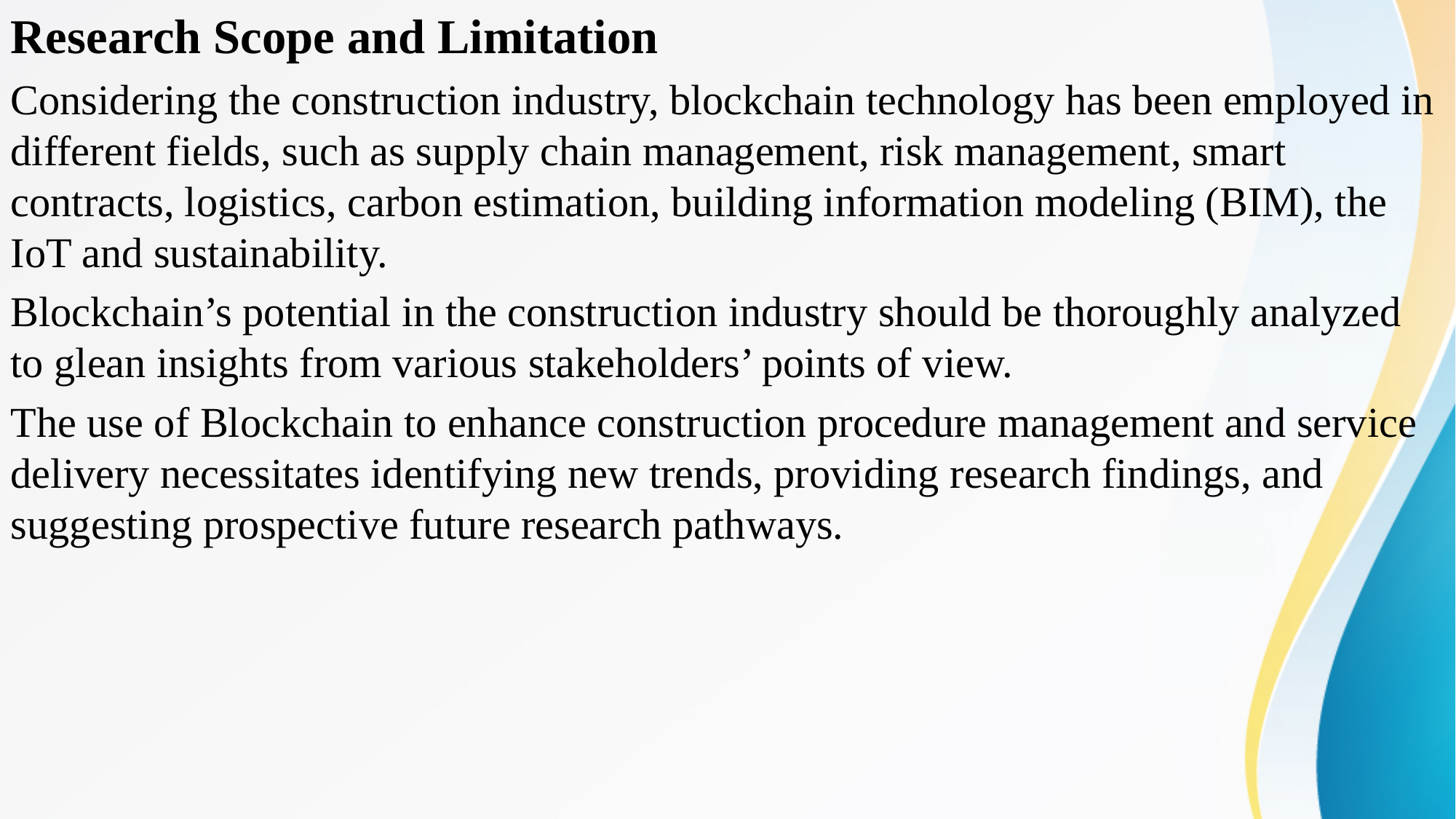

Research Scope and Limitation
Considering the construction industry, blockchain technology has been employed in different fields, such as supply chain management, risk management, smart contracts, logistics, carbon estimation, building information modeling (BIM), the IoT and sustainability.
Blockchain’s potential in the construction industry should be thoroughly analyzed to glean insights from various stakeholders’ points of view.
The use of Blockchain to enhance construction procedure management and service delivery necessitates identifying new trends, providing research findings, and suggesting prospective future research pathways.